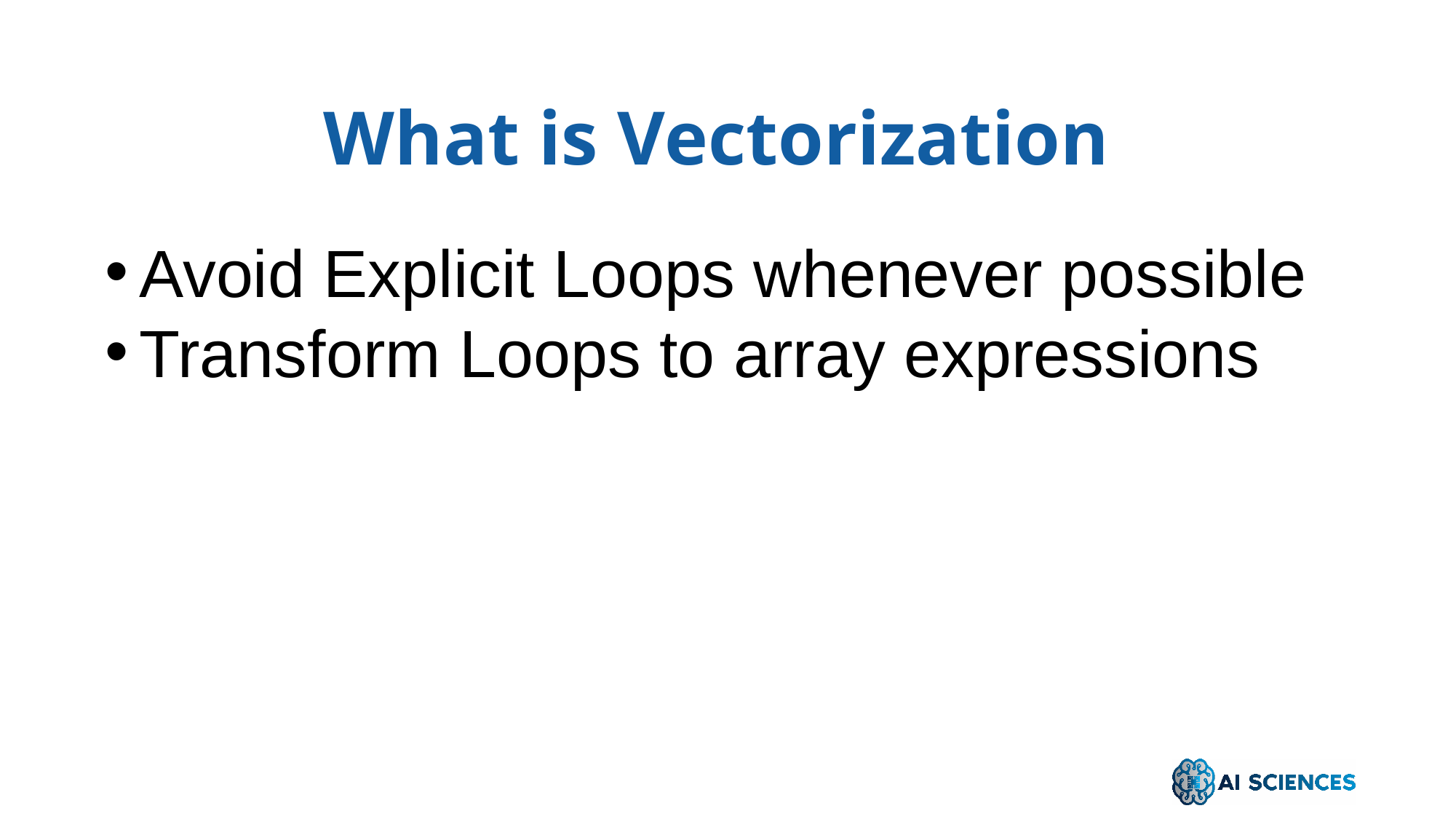

What is Vectorization
Avoid Explicit Loops whenever possible
Transform Loops to array expressions